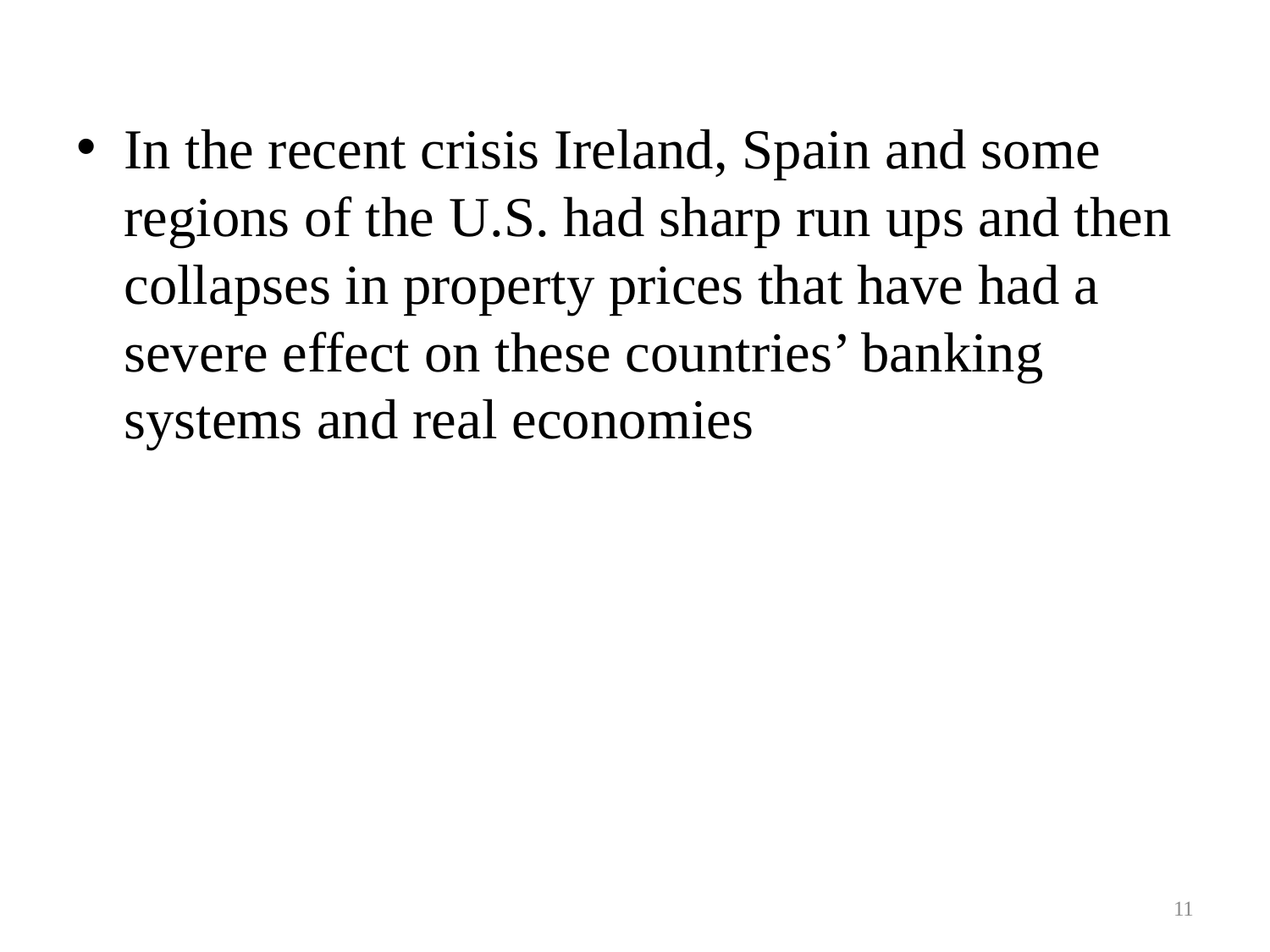

In the recent crisis Ireland, Spain and some regions of the U.S. had sharp run ups and then collapses in property prices that have had a severe effect on these countries’ banking systems and real economies

11